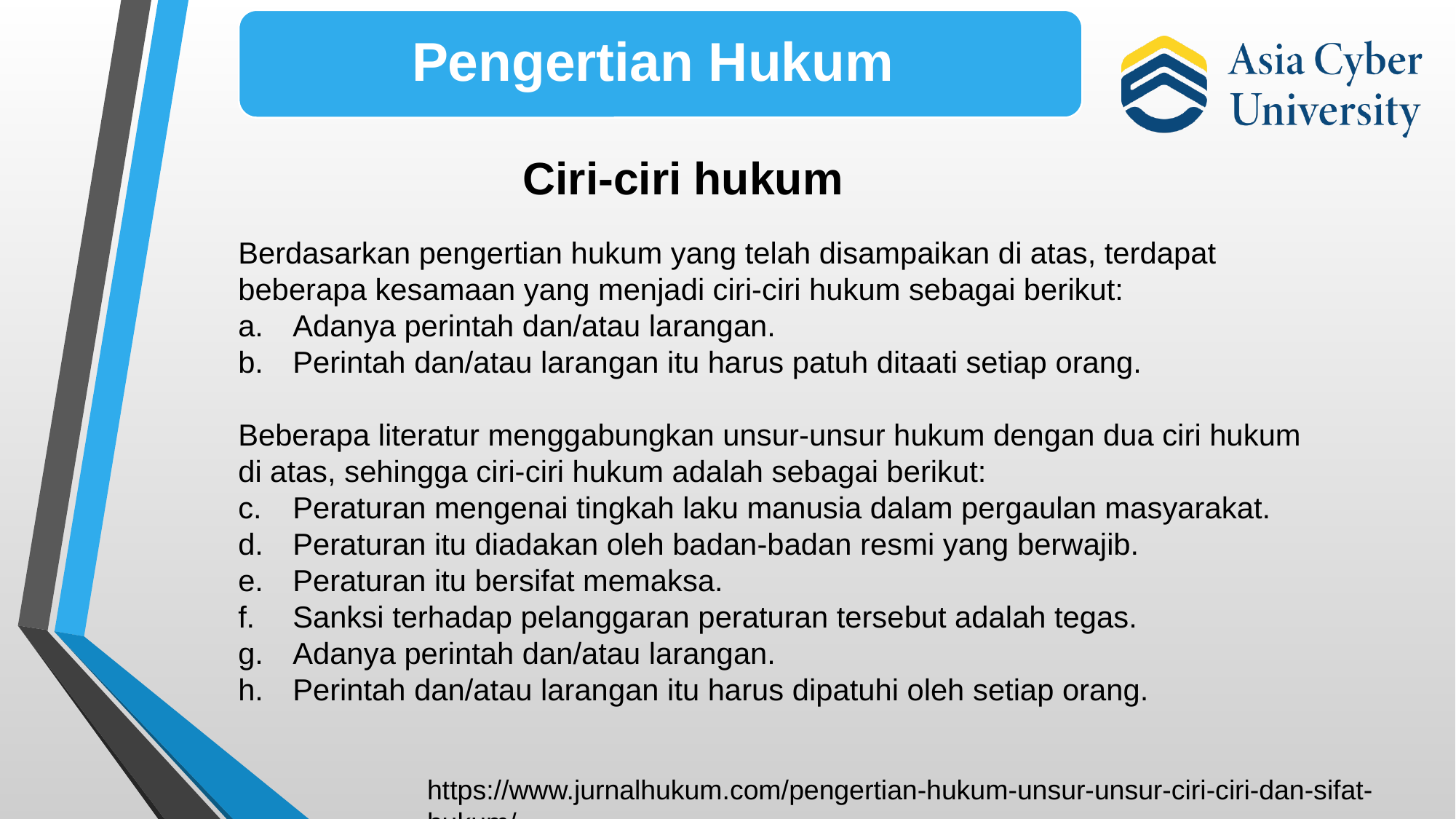

Pengertian Hukum
Ciri-ciri hukum
Berdasarkan pengertian hukum yang telah disampaikan di atas, terdapat beberapa kesamaan yang menjadi ciri-ciri hukum sebagai berikut:
Adanya perintah dan/atau larangan.
Perintah dan/atau larangan itu harus patuh ditaati setiap orang.

Beberapa literatur menggabungkan unsur-unsur hukum dengan dua ciri hukum di atas, sehingga ciri-ciri hukum adalah sebagai berikut:
Peraturan mengenai tingkah laku manusia dalam pergaulan masyarakat.
Peraturan itu diadakan oleh badan-badan resmi yang berwajib.
Peraturan itu bersifat memaksa.
Sanksi terhadap pelanggaran peraturan tersebut adalah tegas.
Adanya perintah dan/atau larangan.
Perintah dan/atau larangan itu harus dipatuhi oleh setiap orang.
https://www.jurnalhukum.com/pengertian-hukum-unsur-unsur-ciri-ciri-dan-sifat-hukum/